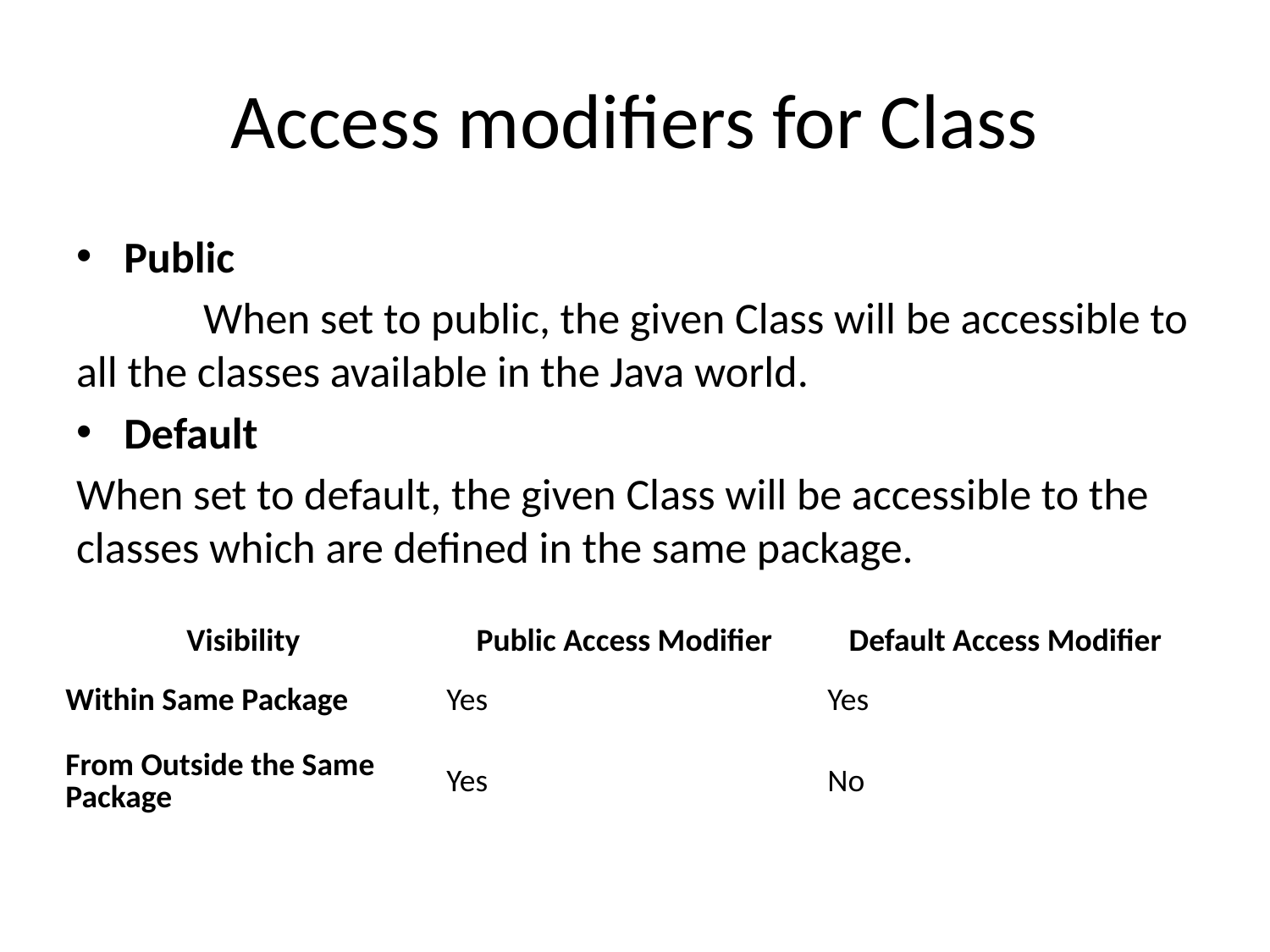

# Access modifiers for Class
Public
	When set to public, the given Class will be accessible to all the classes available in the Java world.
Default
When set to default, the given Class will be accessible to the classes which are defined in the same package.

| Visibility | Public Access Modifier | Default Access Modifier |
| --- | --- | --- |
| Within Same Package | Yes | Yes |
| From Outside the Same Package | Yes | No |